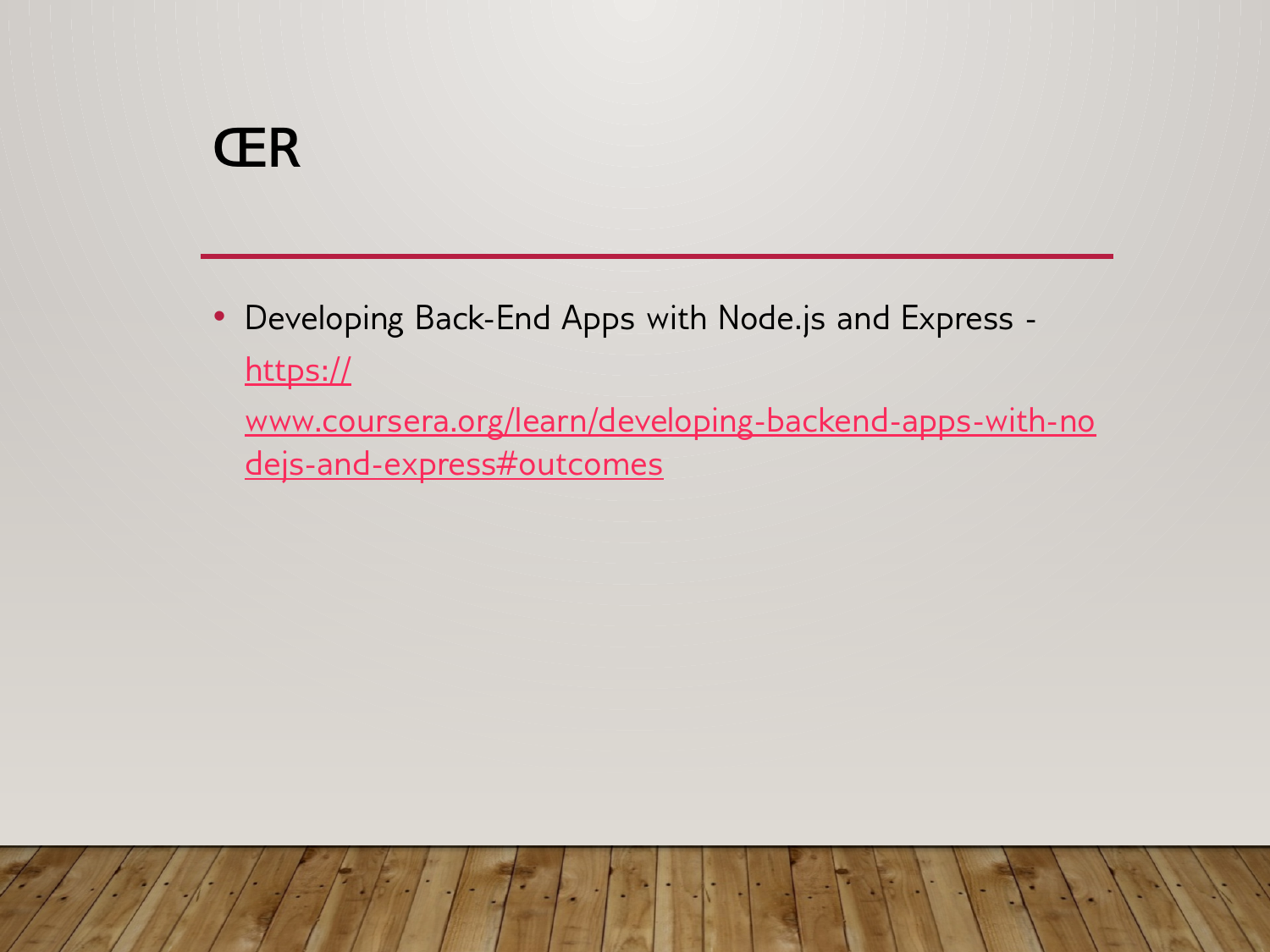

# OER
Developing Back-End Apps with Node.js and Express - https://www.coursera.org/learn/developing-backend-apps-with-nodejs-and-express#outcomes